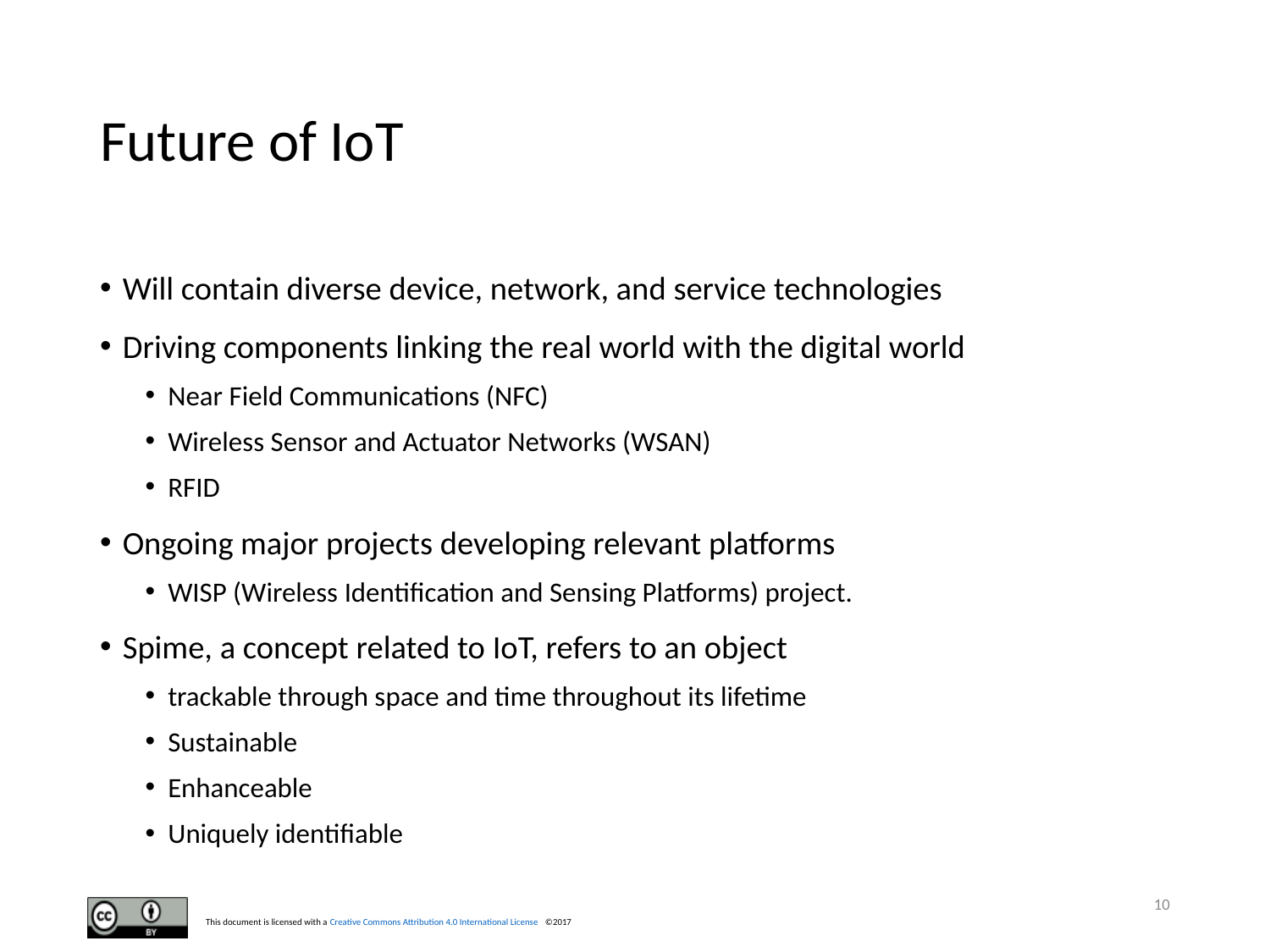

# Future of IoT
Will contain diverse device, network, and service technologies
Driving components linking the real world with the digital world
Near Field Communications (NFC)
Wireless Sensor and Actuator Networks (WSAN)
RFID
Ongoing major projects developing relevant platforms
WISP (Wireless Identification and Sensing Platforms) project.
Spime, a concept related to IoT, refers to an object
trackable through space and time throughout its lifetime
Sustainable
Enhanceable
Uniquely identifiable
10